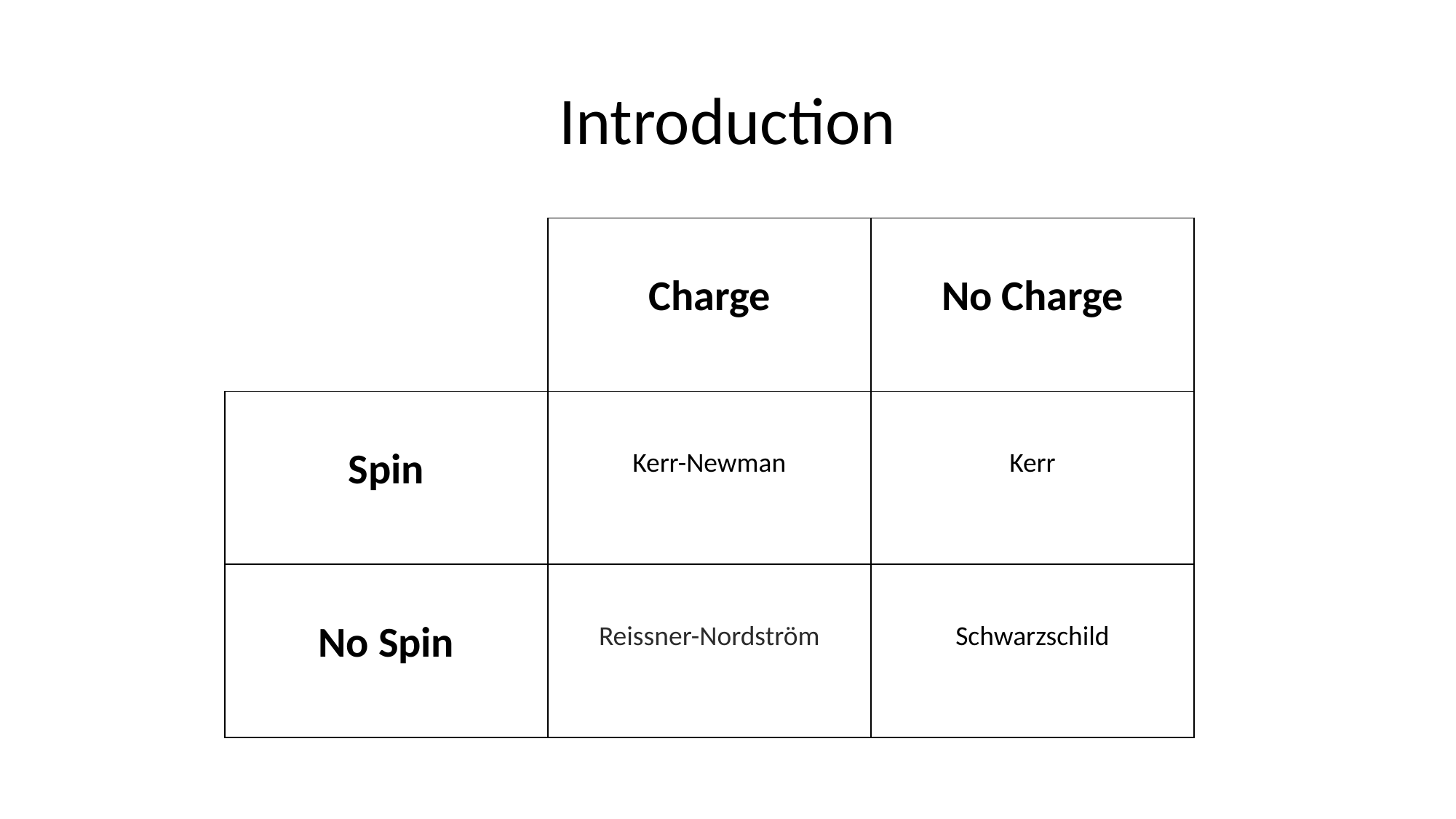

# Introduction
|  | Charge | No Charge |
| --- | --- | --- |
| Spin | Kerr-Newman | Kerr |
| No Spin | Reissner-Nordström | Schwarzschild |